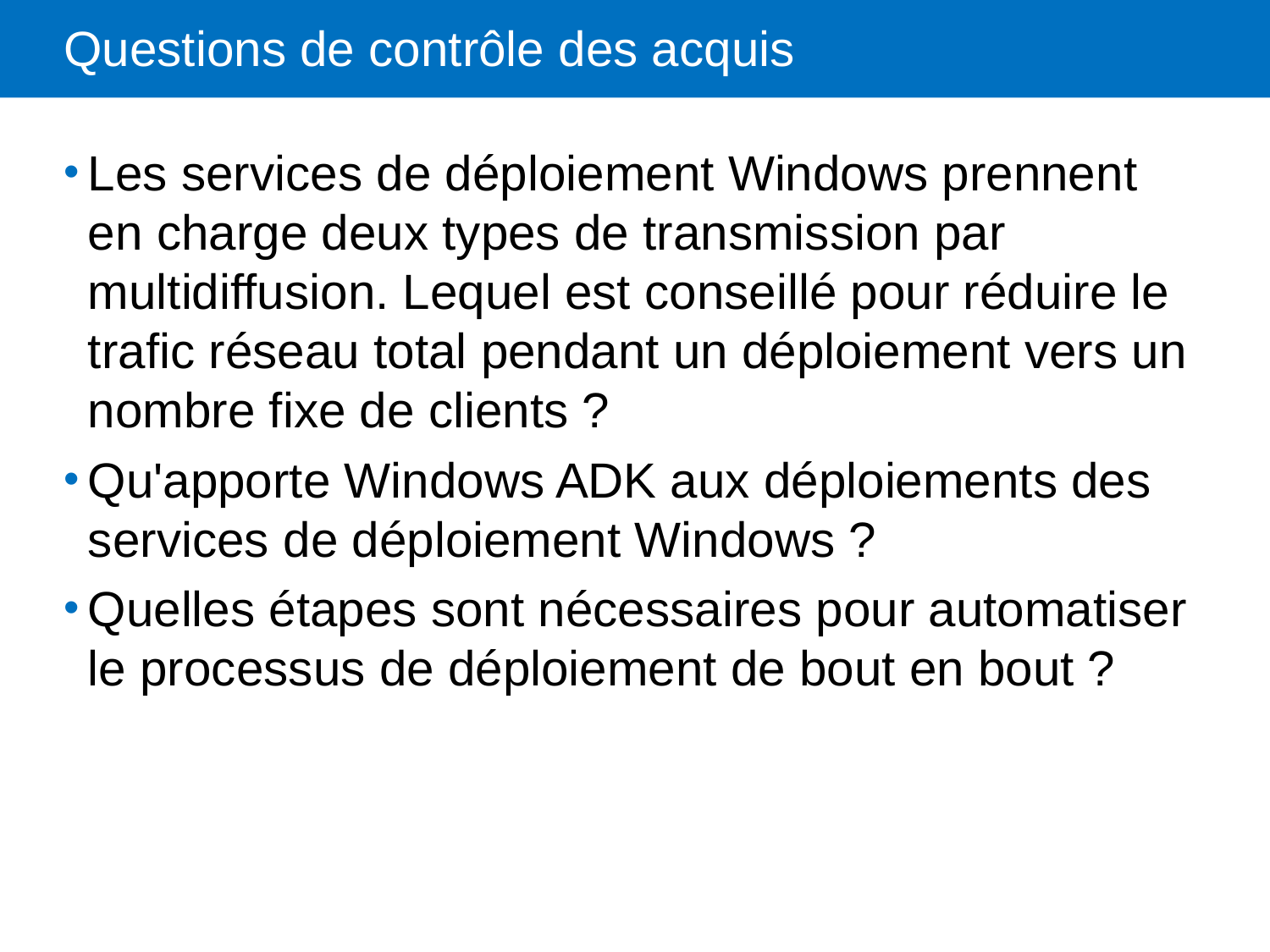

# Questions de contrôle des acquis
Les services de déploiement Windows prennent en charge deux types de transmission par multidiffusion. Lequel est conseillé pour réduire le trafic réseau total pendant un déploiement vers un nombre fixe de clients ?
Qu'apporte Windows ADK aux déploiements des services de déploiement Windows ?
Quelles étapes sont nécessaires pour automatiser le processus de déploiement de bout en bout ?